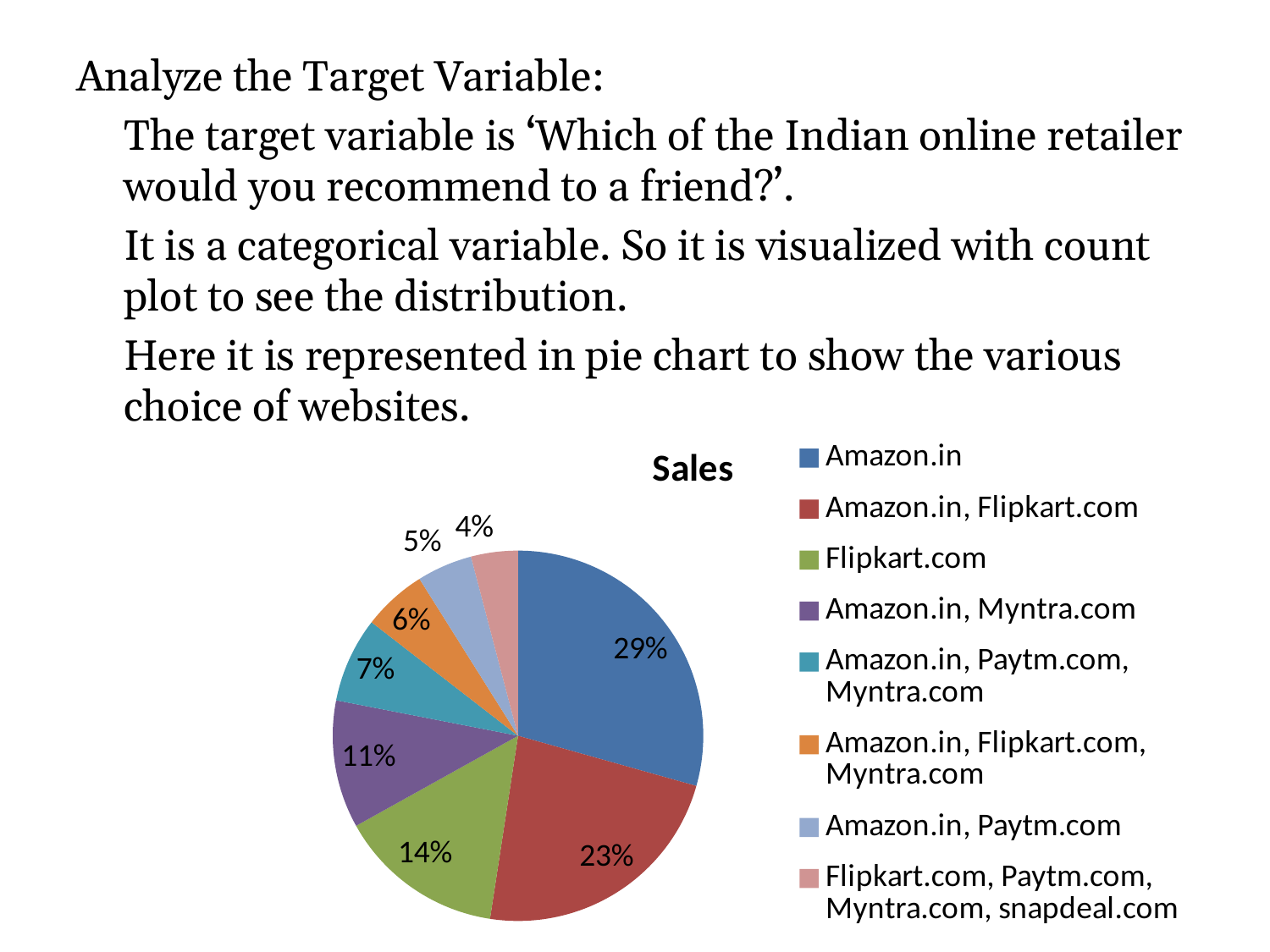

Analyze the Target Variable:
	The target variable is ‘Which of the Indian online retailer would you recommend to a friend?’.
	It is a categorical variable. So it is visualized with count plot to see the distribution.
	Here it is represented in pie chart to show the various choice of websites.

### Chart:

| Category | Sales |
|---|---|
| Amazon.in | 79.0 |
| Amazon.in, Flipkart.com | 62.0 |
| Flipkart.com  | 39.0 |
| Amazon.in, Myntra.com  | 30.0 |
| Amazon.in, Paytm.com, Myntra.com  | 20.0 |
| Amazon.in, Flipkart.com, Myntra.com | 15.0 |
| Amazon.in, Paytm.com  | 13.0 |
| Flipkart.com, Paytm.com, Myntra.com, snapdeal.com | 11.0 |